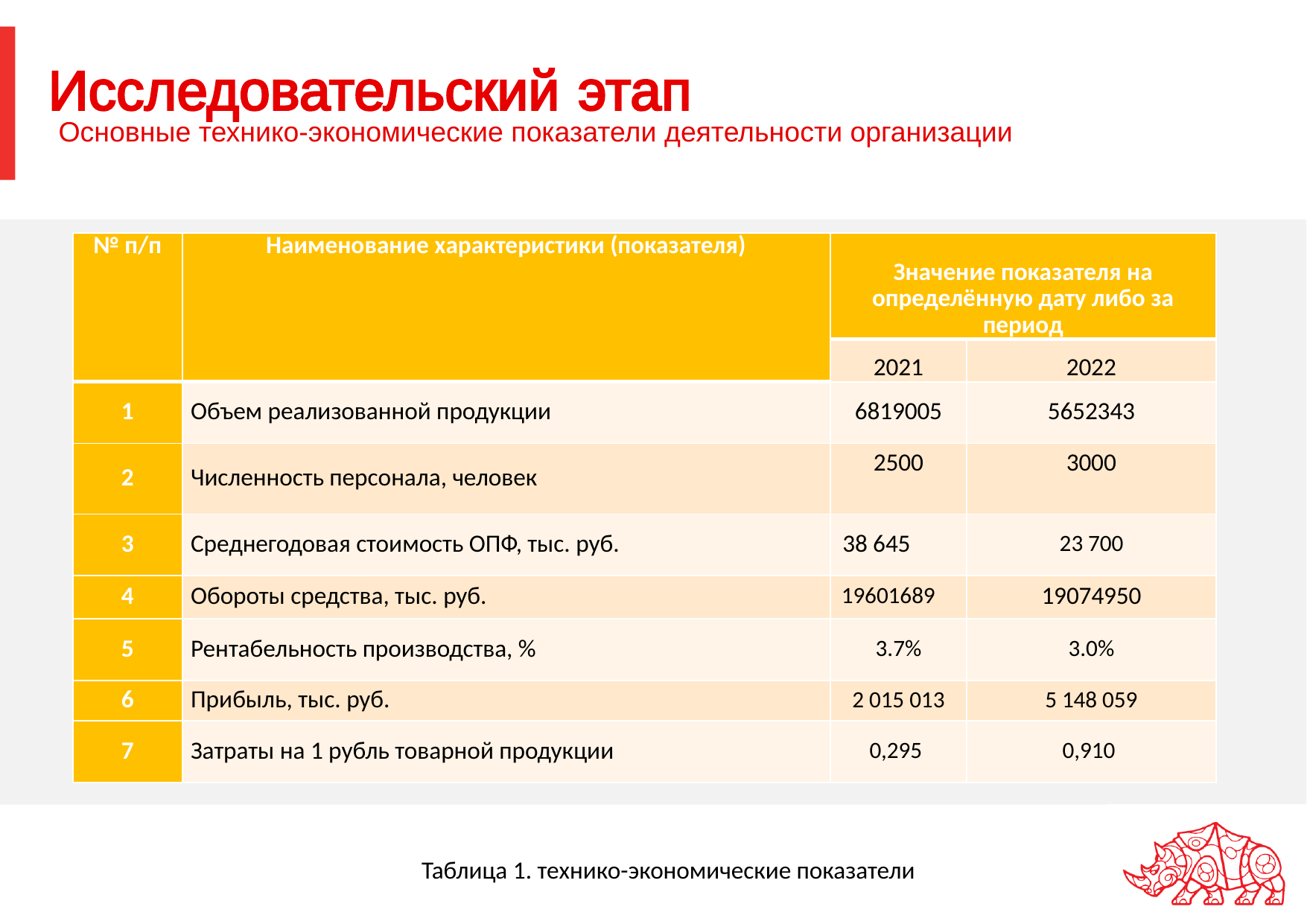

# Исследовательский этап
Основные технико-экономические показатели деятельности организации
| № п/п | Наименование характеристики (показателя) | Значение показателя на определённую дату либо за период |  |
| --- | --- | --- | --- |
|  |  | 2021 | 2022 |
| 1 | Объем реализованной продукции | 6819005 | 5652343 |
| 2 | Численность персонала, человек | 2500 | 3000 |
| 3 | Среднегодовая стоимость ОПФ, тыс. руб. | 38 645 | 23 700 |
| 4 | Обороты средства, тыс. руб. | 19601689 | 19074950 |
| 5 | Рентабельность производства, % | 3.7% | 3.0% |
| 6 | Прибыль, тыс. руб. | 2 015 013 | 5 148 059 |
| 7 | Затраты на 1 рубль товарной продукции | 0,295 | 0,910 |

Таблица 1. технико-экономические показатели